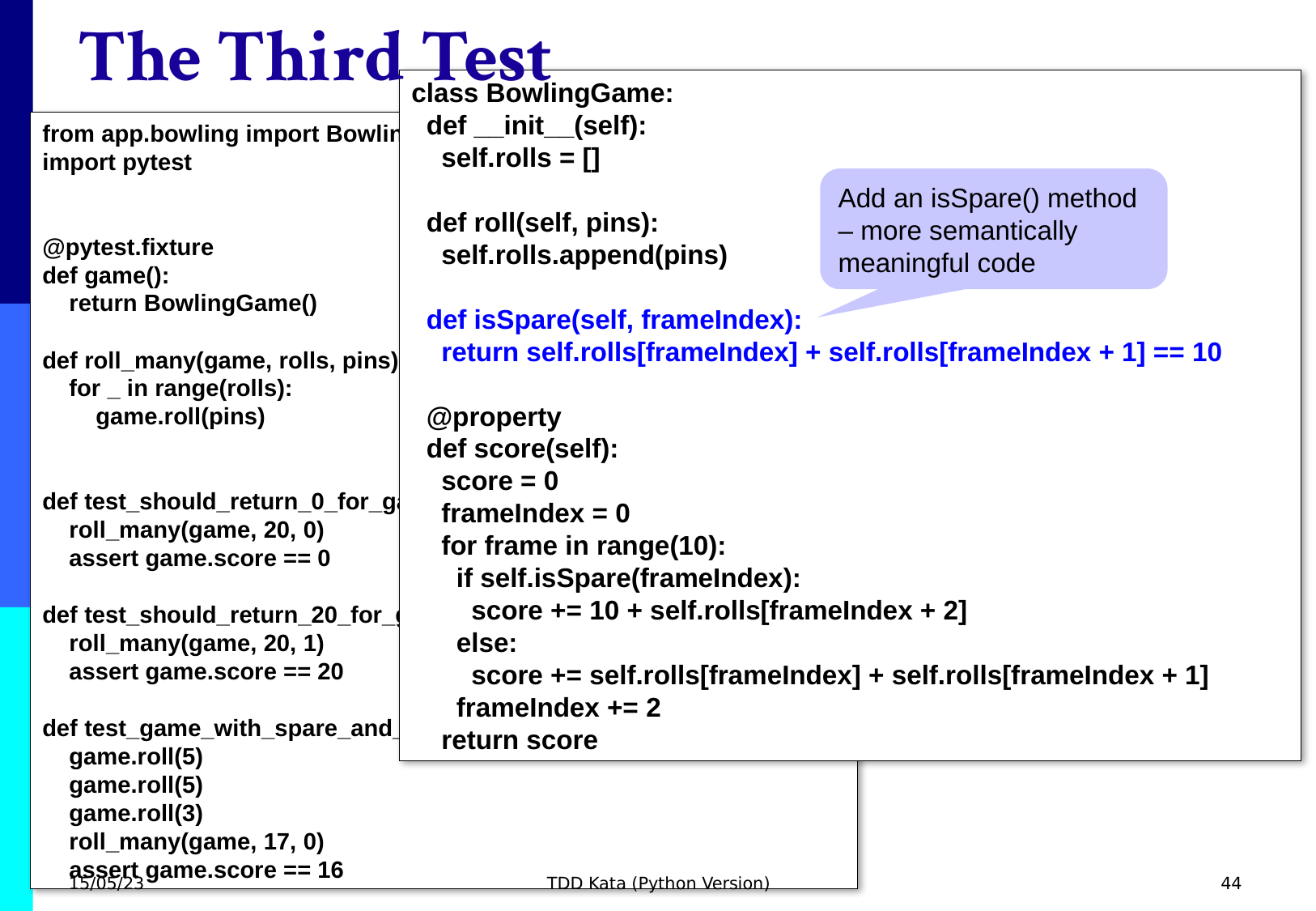

# The Third Test
class BowlingGame:
  def __init__(self):
    self.rolls = []

  def roll(self, pins):
    self.rolls.append(pins)

  def isSpare(self, frameIndex):
    return self.rolls[frameIndex] + self.rolls[frameIndex + 1] == 10

  @property
  def score(self):
    score = 0
    frameIndex = 0
    for frame in range(10):
      if self.isSpare(frameIndex):
        score += 10 + self.rolls[frameIndex + 2]
      else:
        score += self.rolls[frameIndex] + self.rolls[frameIndex + 1]
      frameIndex += 2
    return score
from app.bowling import BowlingGame
import pytest

@pytest.fixture
def game():
    return BowlingGame()

def roll_many(game, rolls, pins):
    for _ in range(rolls):
        game.roll(pins)

def test_should_return_0_for_game_of_all_zeros(game):
    roll_many(game, 20, 0)
    assert game.score == 0

def test_should_return_20_for_game_of_all_ones(game):
    roll_many(game, 20, 1)
    assert game.score == 20

def test_game_with_spare_and_zeros_should_score_16(game):
    game.roll(5)
    game.roll(5)
    game.roll(3)
    roll_many(game, 17, 0)
    assert game.score == 16
Add an isSpare() method – more semantically meaningful code
15/05/23
TDD Kata (Python Version)
44